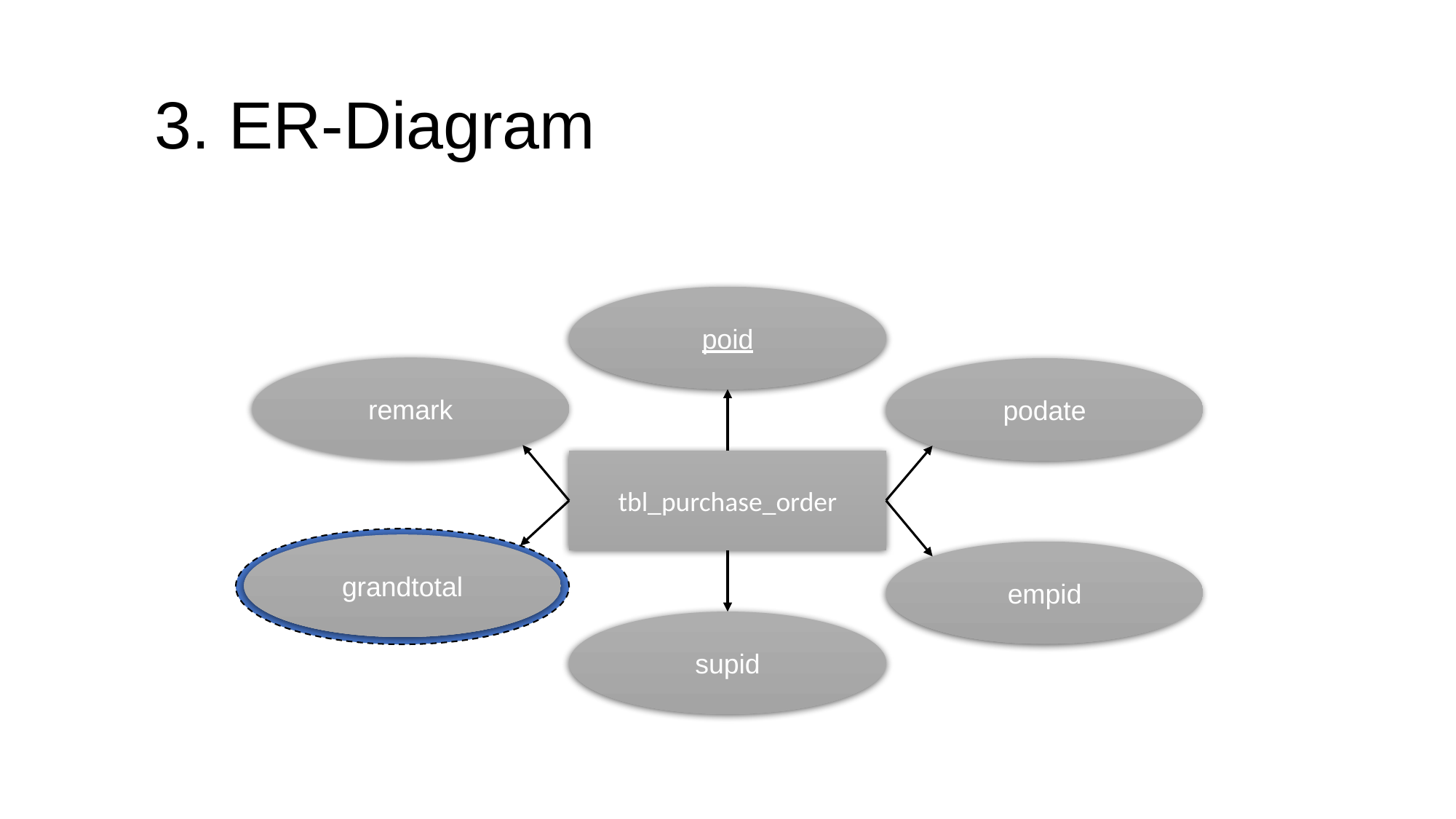

# 3. ER-Diagram
poid
remark
podate
tbl_purchase_order

grandtotal
empid
supid